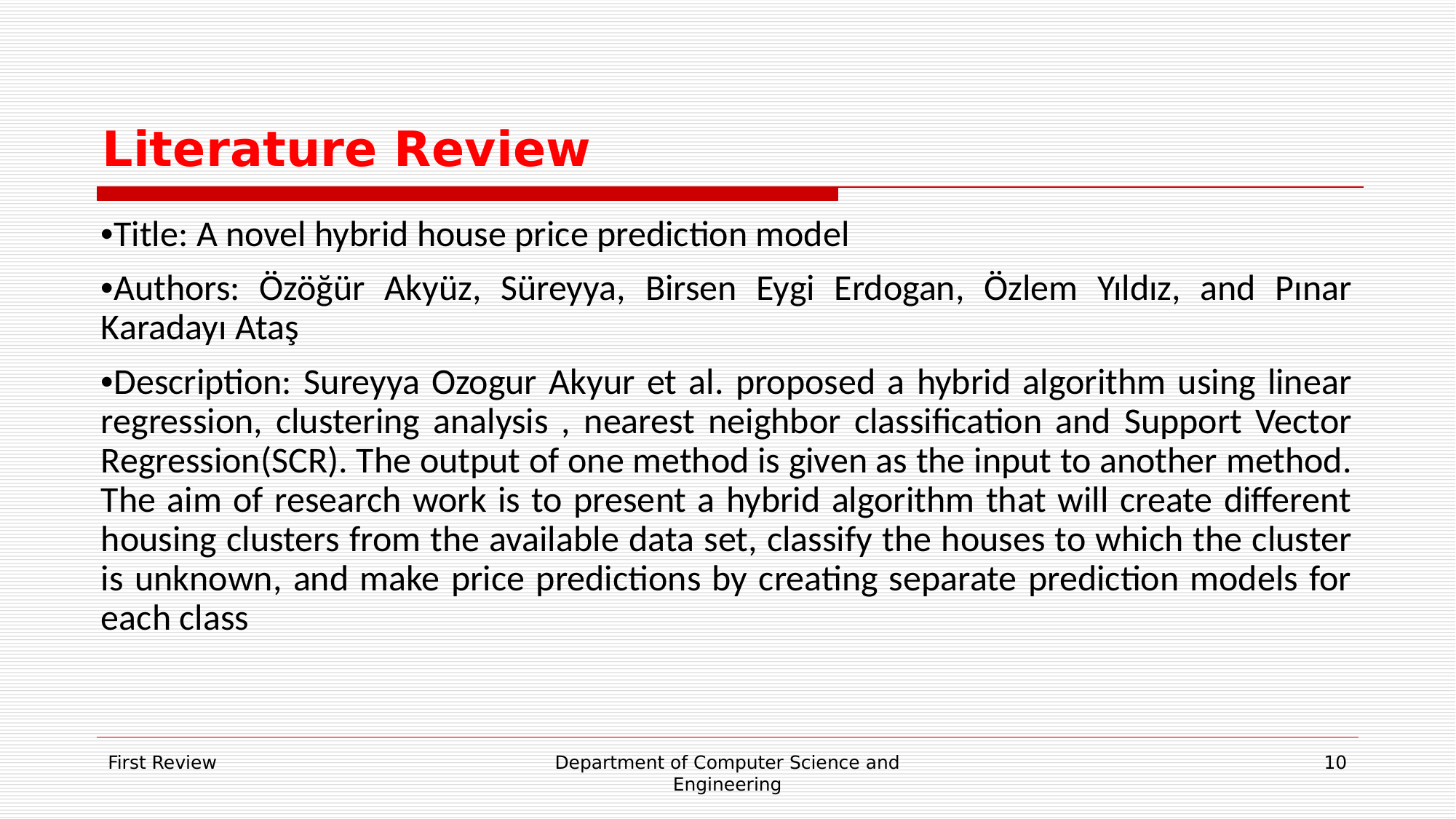

# Literature Review
•Title: A novel hybrid house price prediction model
•Authors: Özöğür Akyüz, Süreyya, Birsen Eygi Erdogan, Özlem Yıldız, and Pınar Karadayı Ataş
•Description: Sureyya Ozogur Akyur et al. proposed a hybrid algorithm using linear regression, clustering analysis , nearest neighbor classification and Support Vector Regression(SCR). The output of one method is given as the input to another method. The aim of research work is to present a hybrid algorithm that will create different housing clusters from the available data set, classify the houses to which the cluster is unknown, and make price predictions by creating separate prediction models for each class
First Review
Department of Computer Science and Engineering
10